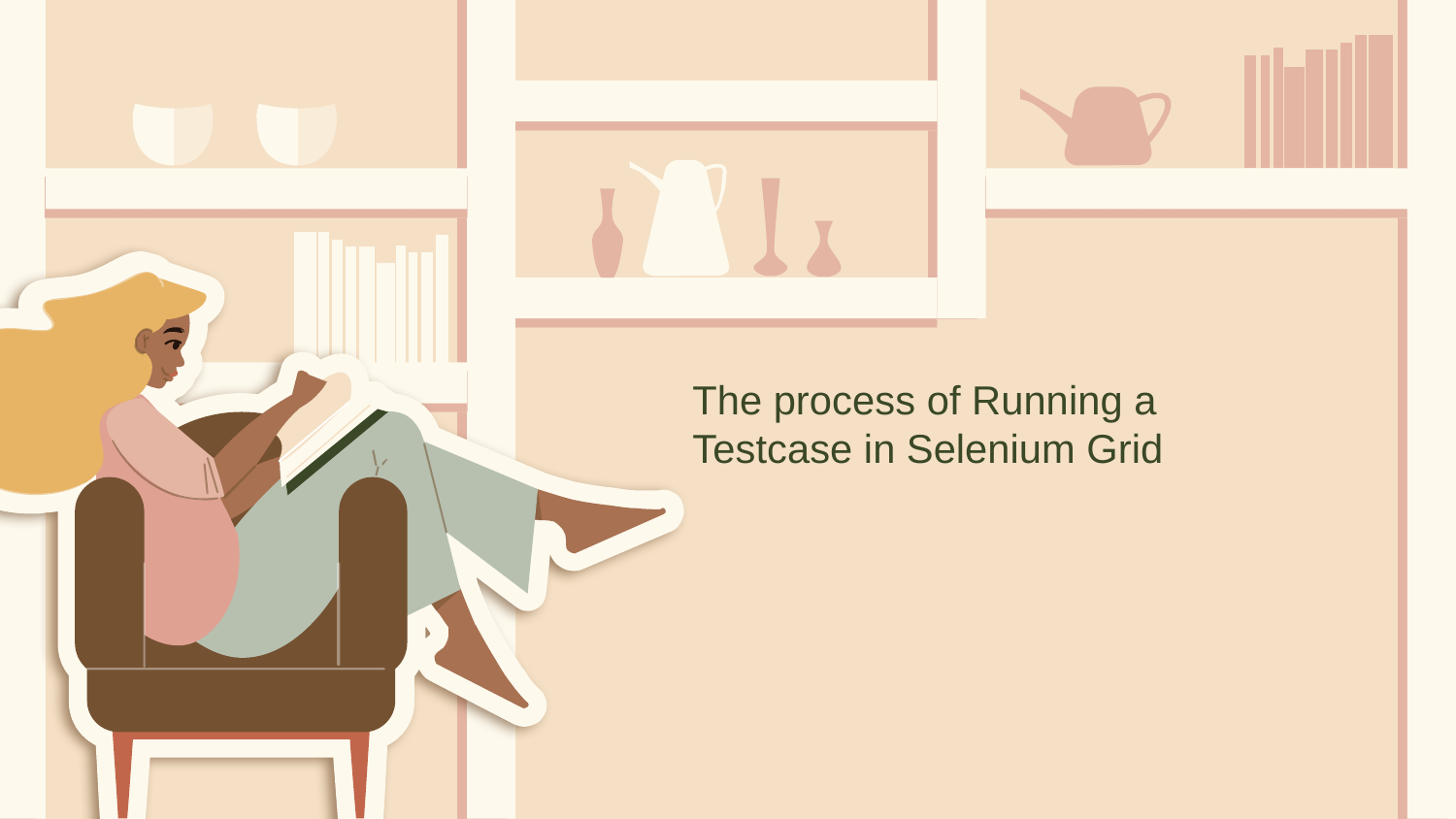

The process of Running a Testcase in Selenium Grid